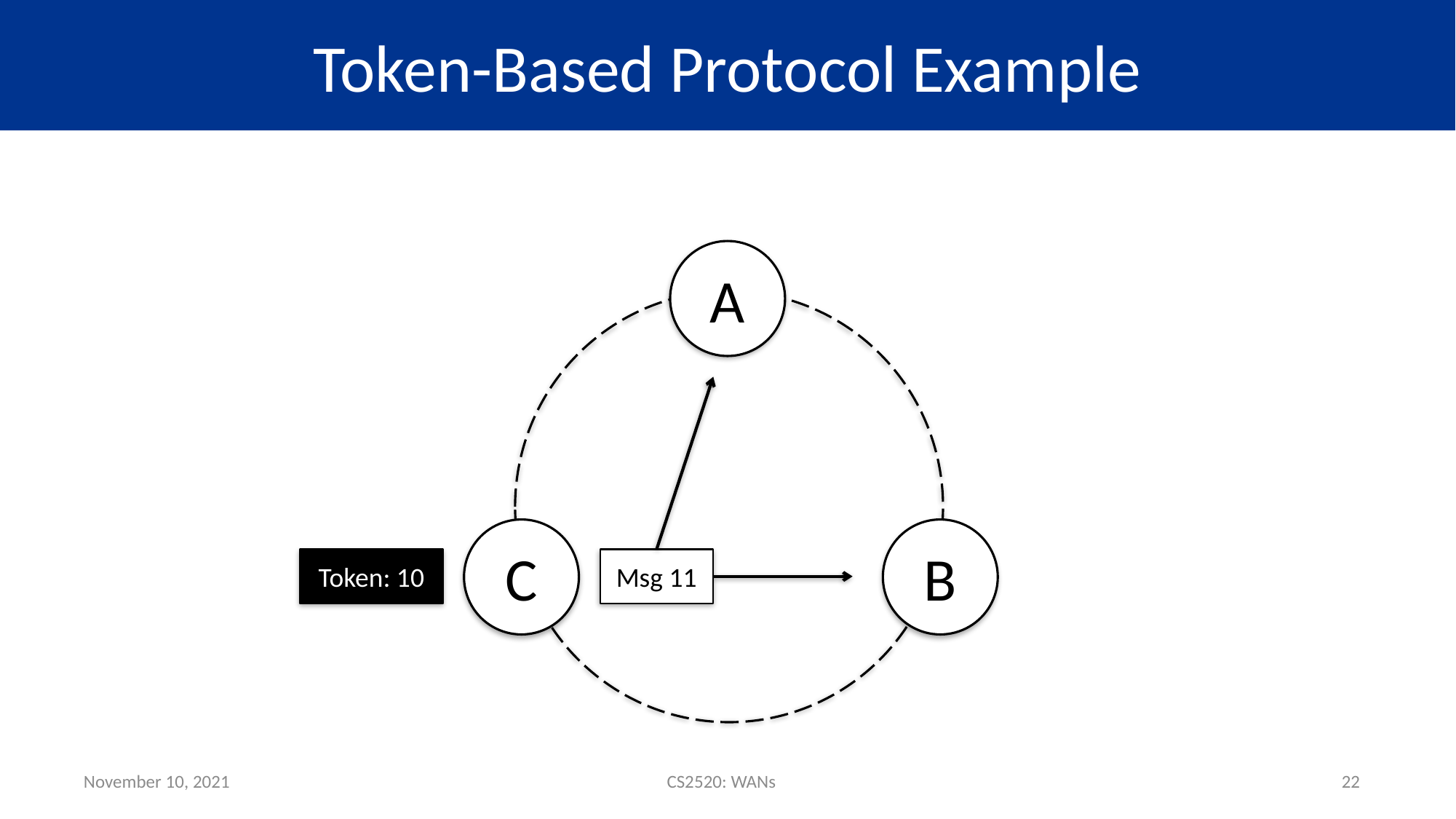

# Token-Based Protocol Example
A

C
B
Token: 10
Msg 11
November 10, 2021
CS2520: WANs
22